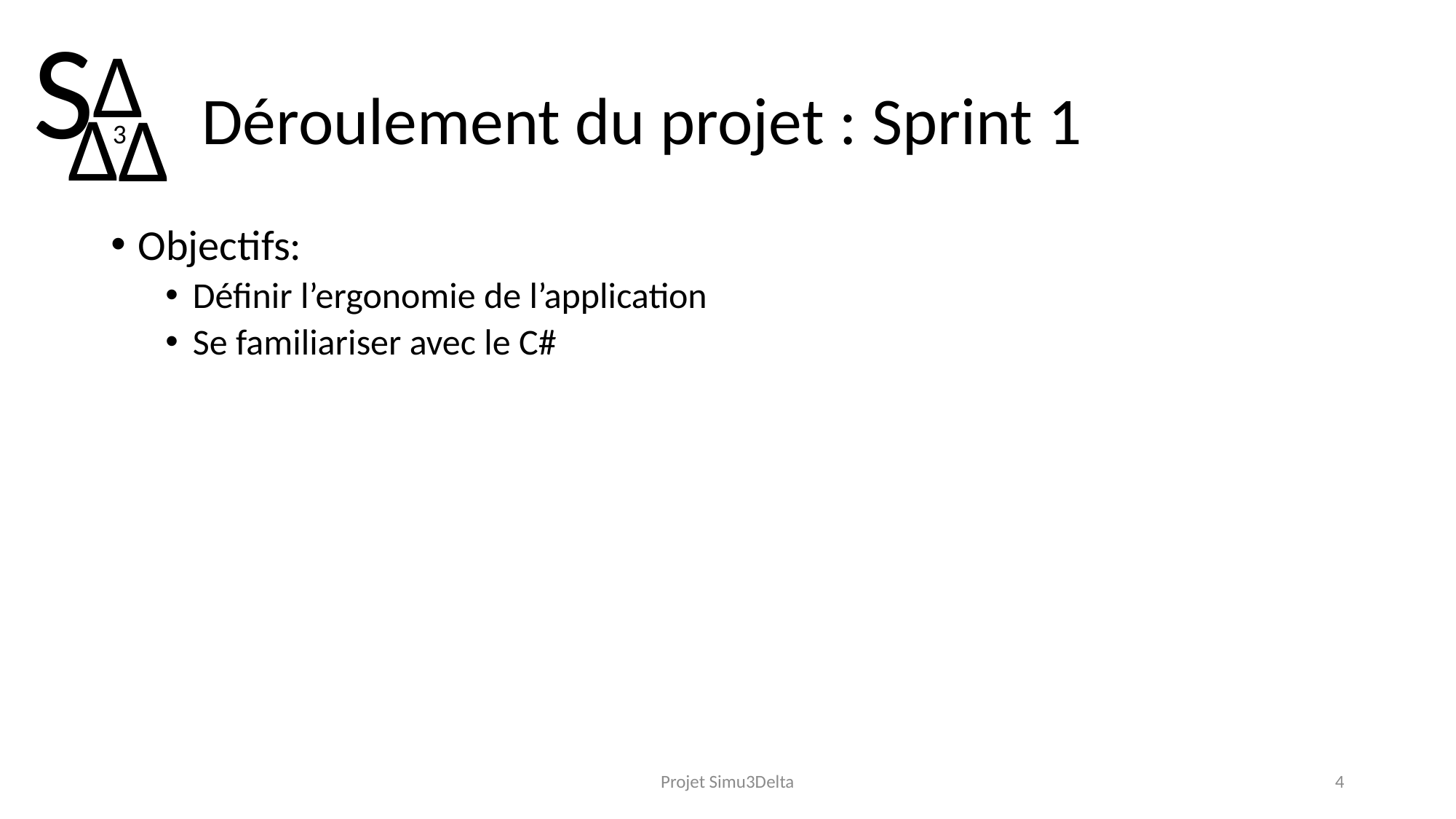

# Déroulement du projet : Sprint 1
Objectifs:
Définir l’ergonomie de l’application
Se familiariser avec le C#
Projet Simu3Delta
4